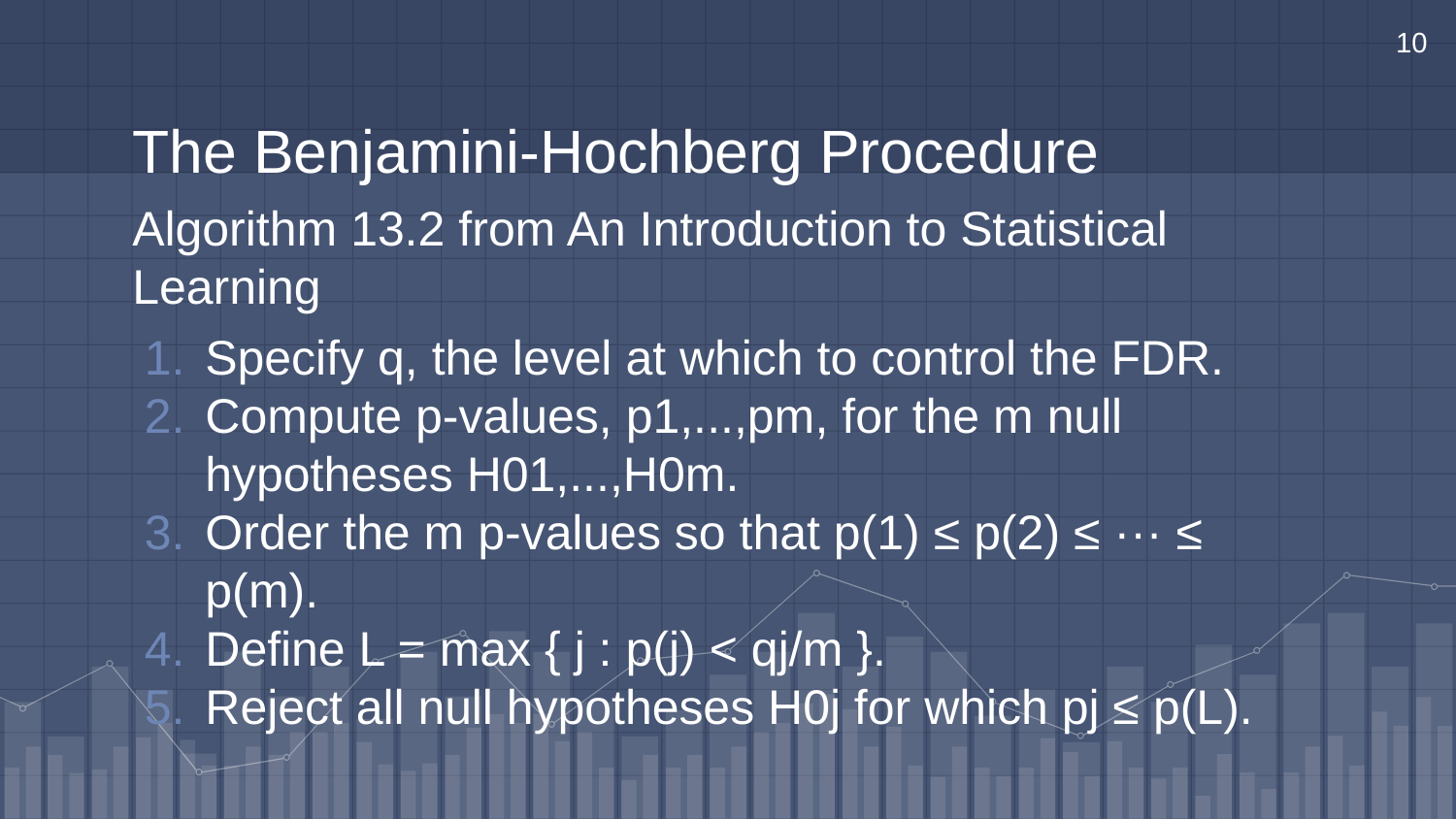

10
# The Benjamini-Hochberg Procedure
Algorithm 13.2 from An Introduction to Statistical Learning
Specify q, the level at which to control the FDR.
Compute p-values, p1,...,pm, for the m null hypotheses H01,...,H0m.
Order the m p-values so that p(1) ≤ p(2) ≤ ··· ≤ p(m).
Define L = max { j : p(j) < qj/m }.
Reject all null hypotheses H0j for which pj ≤ p(L).